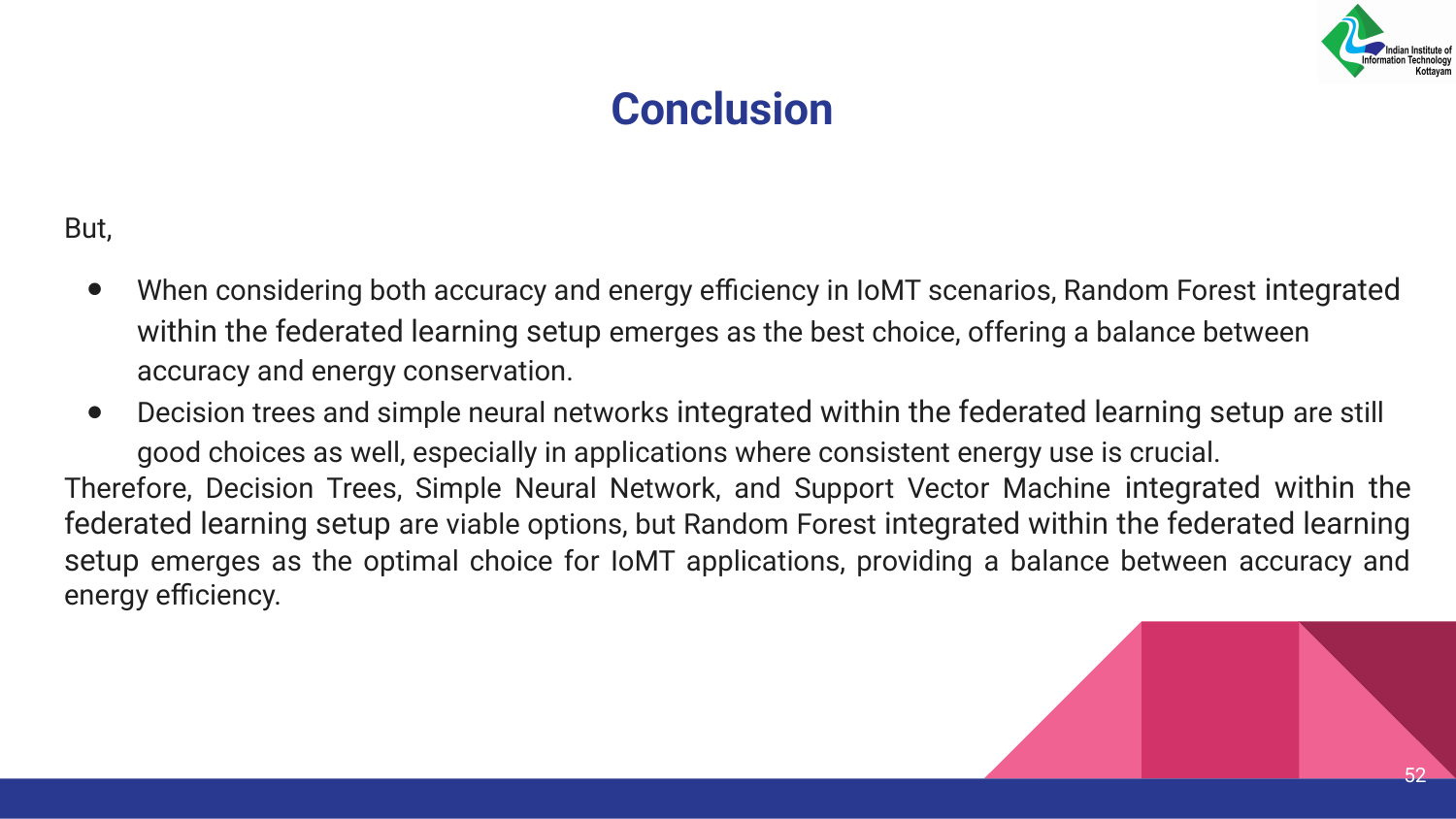

# Conclusion
But,
When considering both accuracy and energy efficiency in IoMT scenarios, Random Forest integrated within the federated learning setup emerges as the best choice, offering a balance between accuracy and energy conservation.
Decision trees and simple neural networks integrated within the federated learning setup are still good choices as well, especially in applications where consistent energy use is crucial.
Therefore, Decision Trees, Simple Neural Network, and Support Vector Machine integrated within the federated learning setup are viable options, but Random Forest integrated within the federated learning setup emerges as the optimal choice for IoMT applications, providing a balance between accuracy and energy efficiency.
52